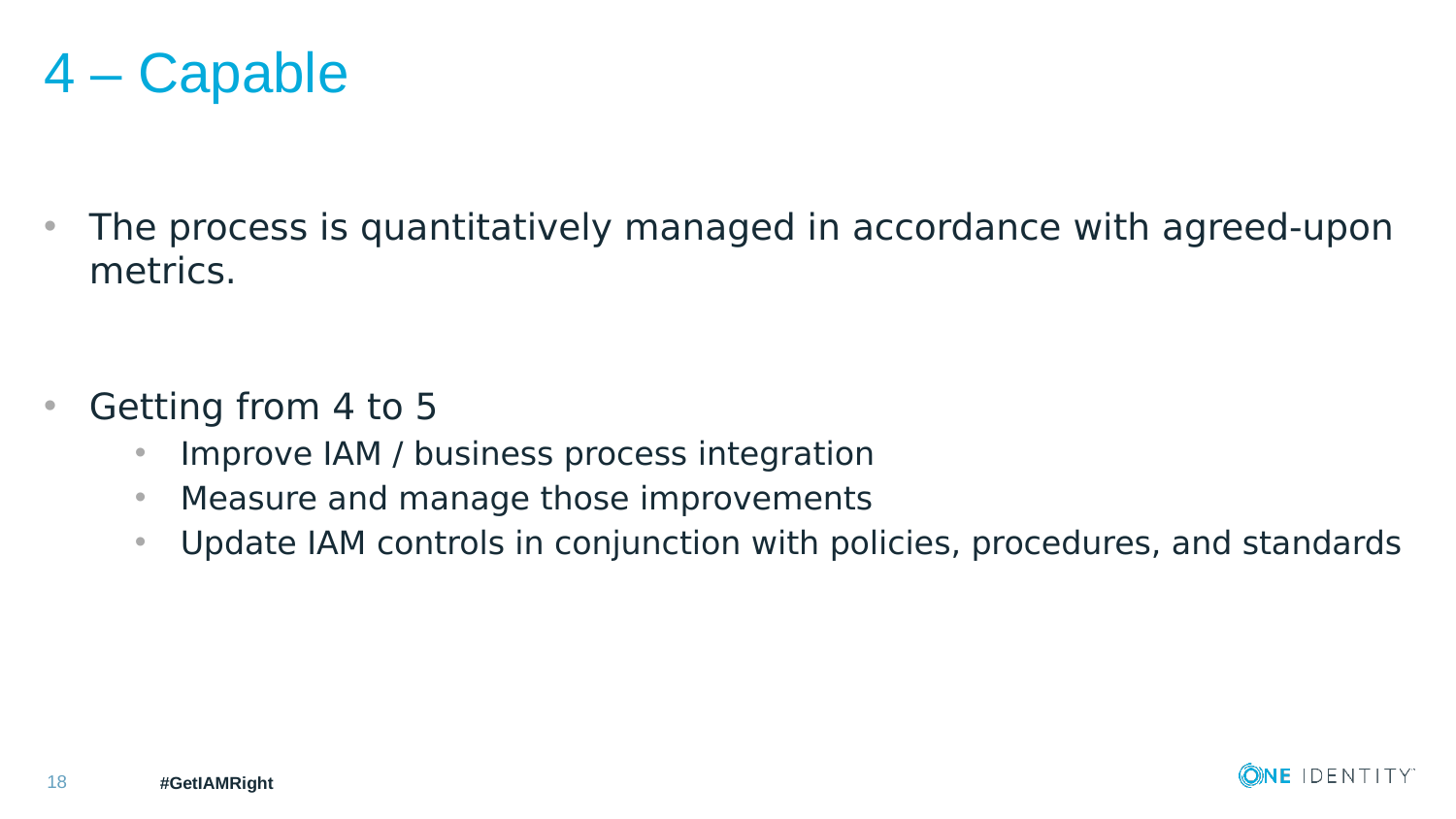

# 4 – Capable
The process is quantitatively managed in accordance with agreed-upon metrics.

Getting from 4 to 5
Improve IAM / business process integration
Measure and manage those improvements
Update IAM controls in conjunction with policies, procedures, and standards